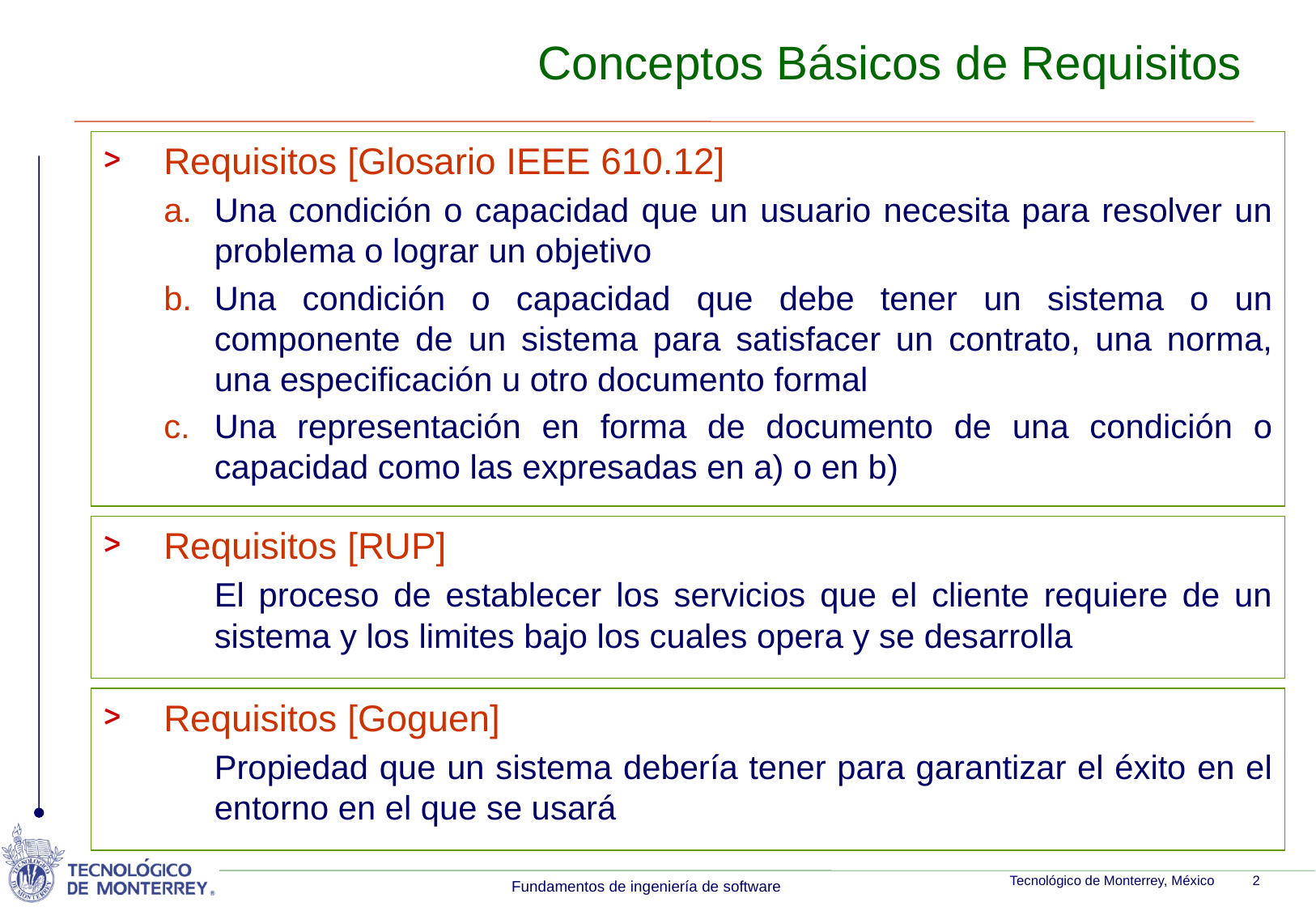

# Conceptos Básicos de Requisitos
Requisitos [Glosario IEEE 610.12]
Una condición o capacidad que un usuario necesita para resolver un problema o lograr un objetivo
Una condición o capacidad que debe tener un sistema o un componente de un sistema para satisfacer un contrato, una norma, una especificación u otro documento formal
Una representación en forma de documento de una condición o capacidad como las expresadas en a) o en b)

Requisitos [RUP]
	El proceso de establecer los servicios que el cliente requiere de un sistema y los limites bajo los cuales opera y se desarrolla
Requisitos [Goguen]
	Propiedad que un sistema debería tener para garantizar el éxito en el entorno en el que se usará